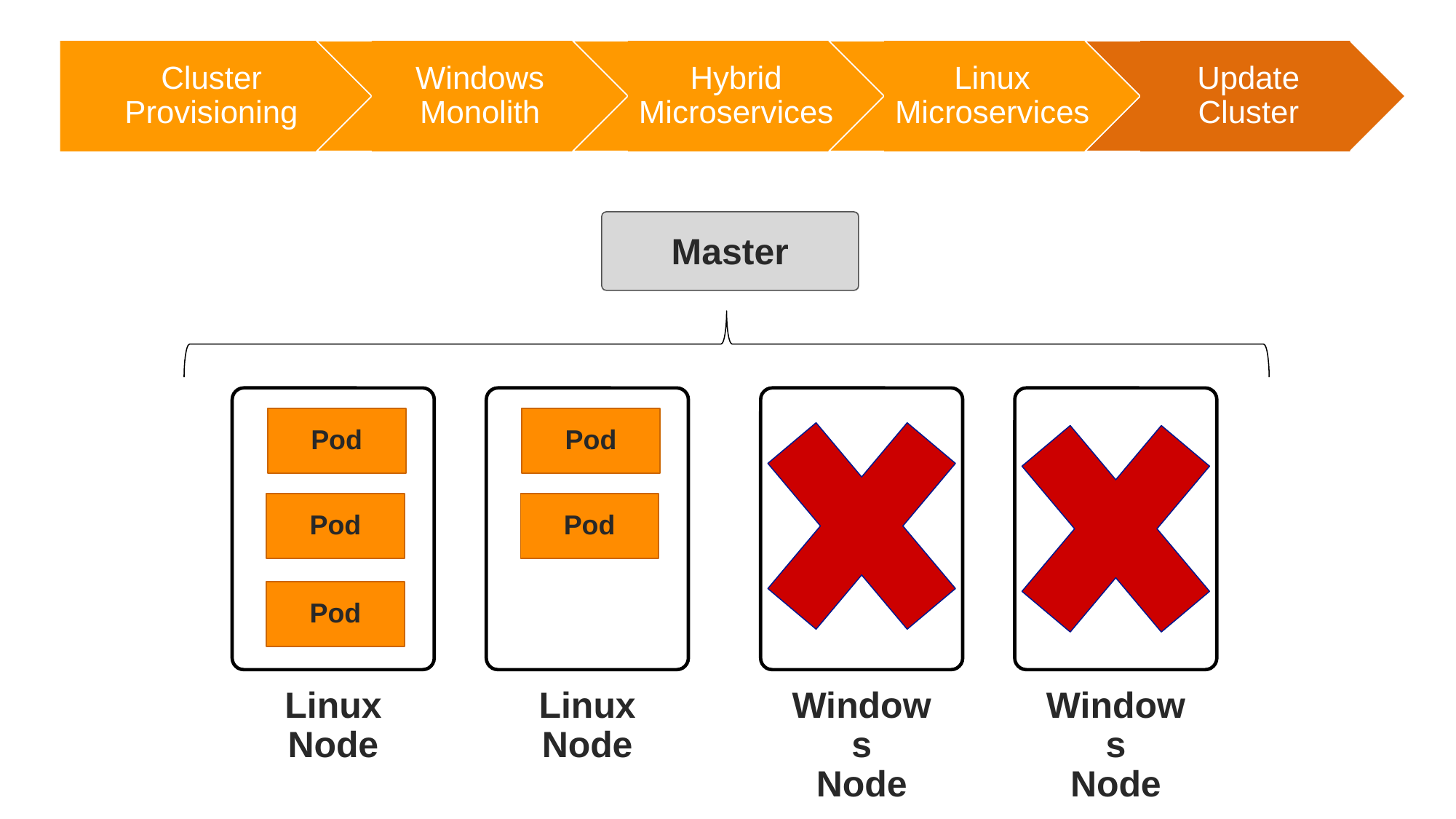

Cluster Provisioning

Windows Monolith

Hybrid Microservices

Linux Microservices

Update Cluster

Master

Pod
Pod
Pod
Pod
Pod
Linux
Node
Linux
Node
Windows
Node
Windows
Node